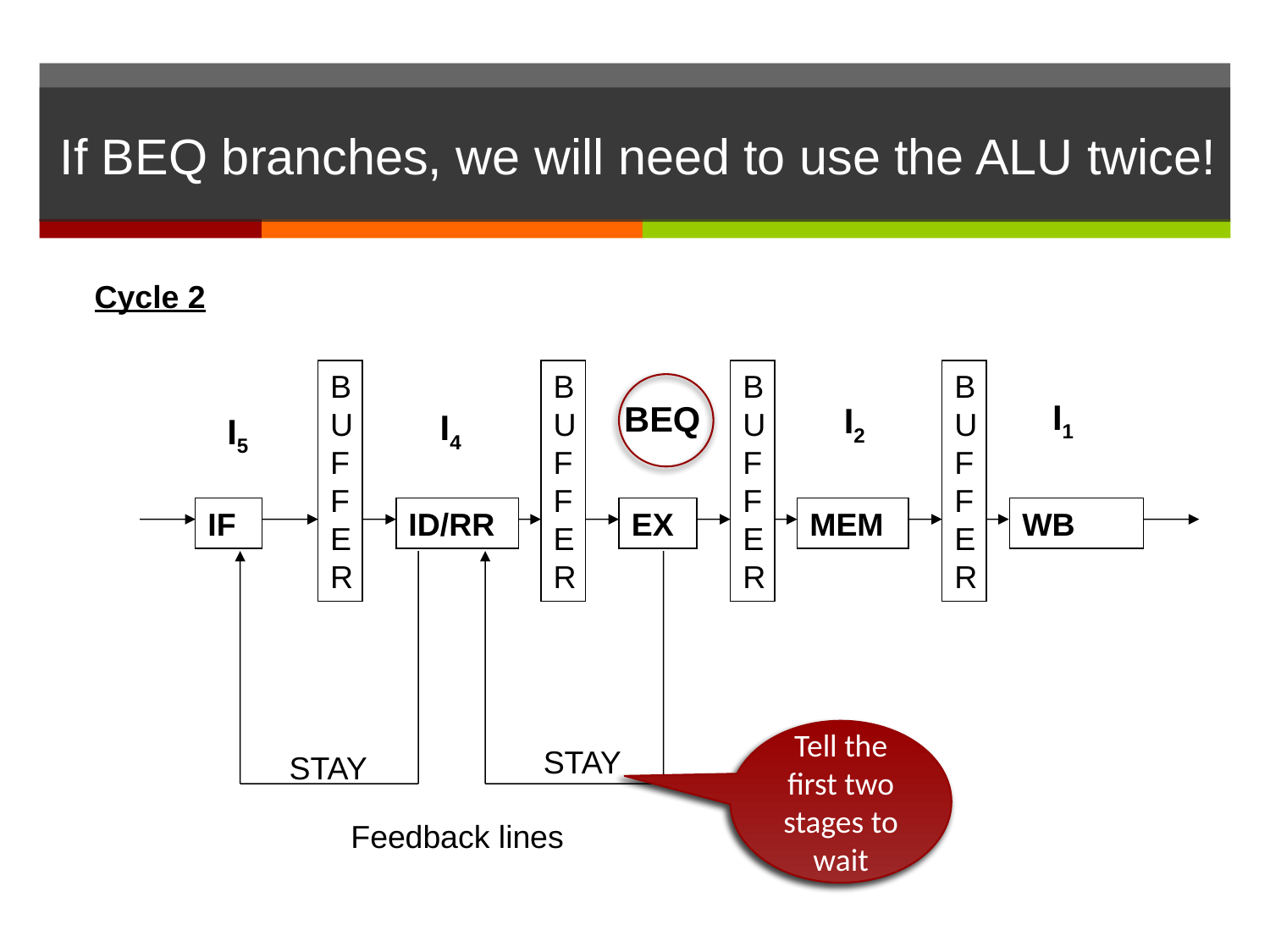

# If BEQ branches, we will need to use the ALU twice!
Cycle 2
BUF
F
ER
BUF
F
ER
BUF
F
ER
BUF
F
ER

I1
BEQ
I2
I4
I5
IF
ID/RR
EX
MEM
WB

Tell the first two stages to wait
STAY
STAY

Feedback lines